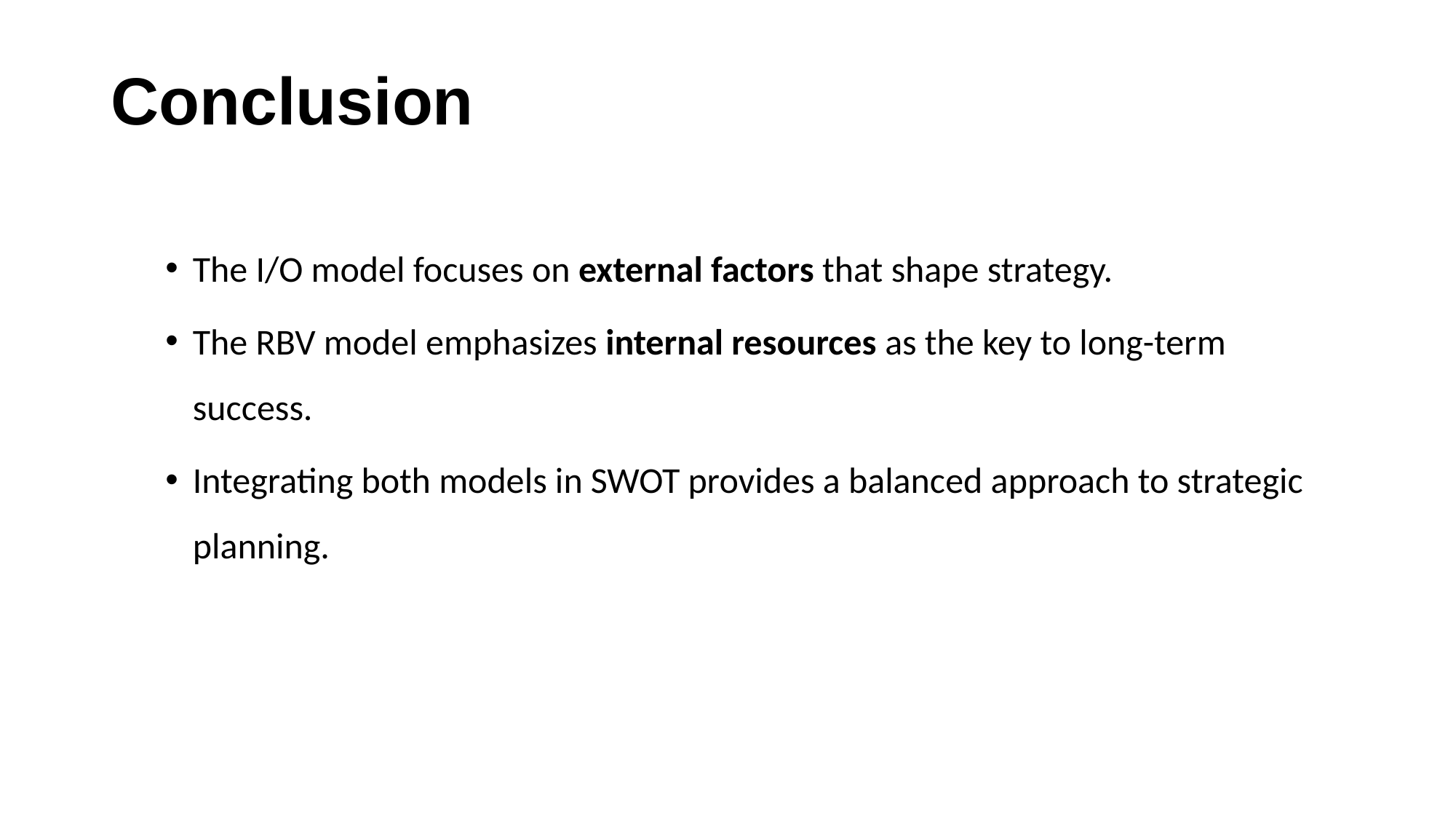

# Conclusion
The I/O model focuses on external factors that shape strategy.
The RBV model emphasizes internal resources as the key to long-term success.
Integrating both models in SWOT provides a balanced approach to strategic planning.